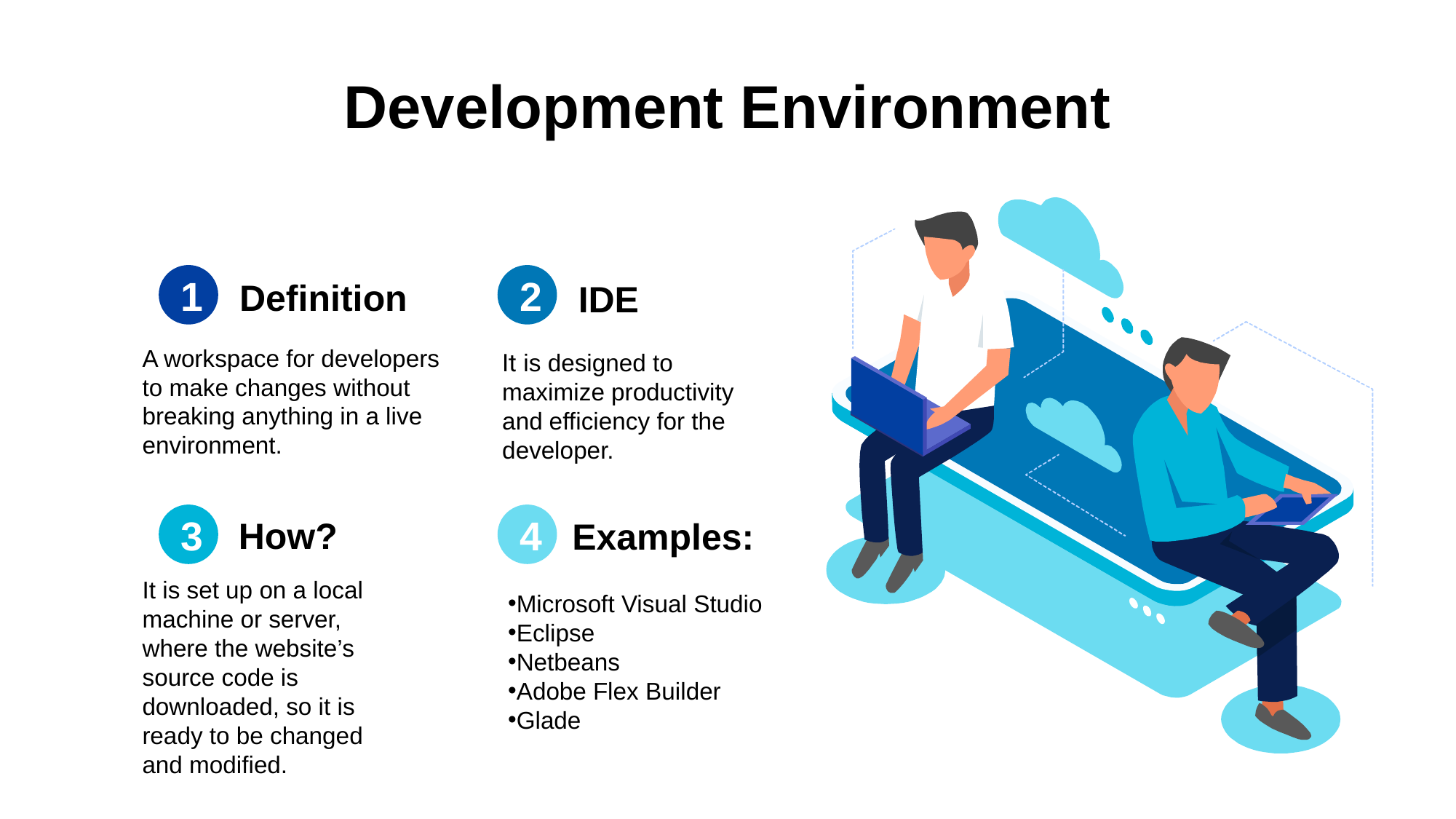

# Development Environment

Definition
IDE
1
2
A workspace for developers to make changes without breaking anything in a live environment.
It is designed to maximize productivity and efficiency for the developer.

How?
Examples:
3
4
Microsoft Visual Studio
Eclipse
Netbeans
Adobe Flex Builder
Glade
It is set up on a local machine or server, where the website’s source code is downloaded, so it is ready to be changed and modified.